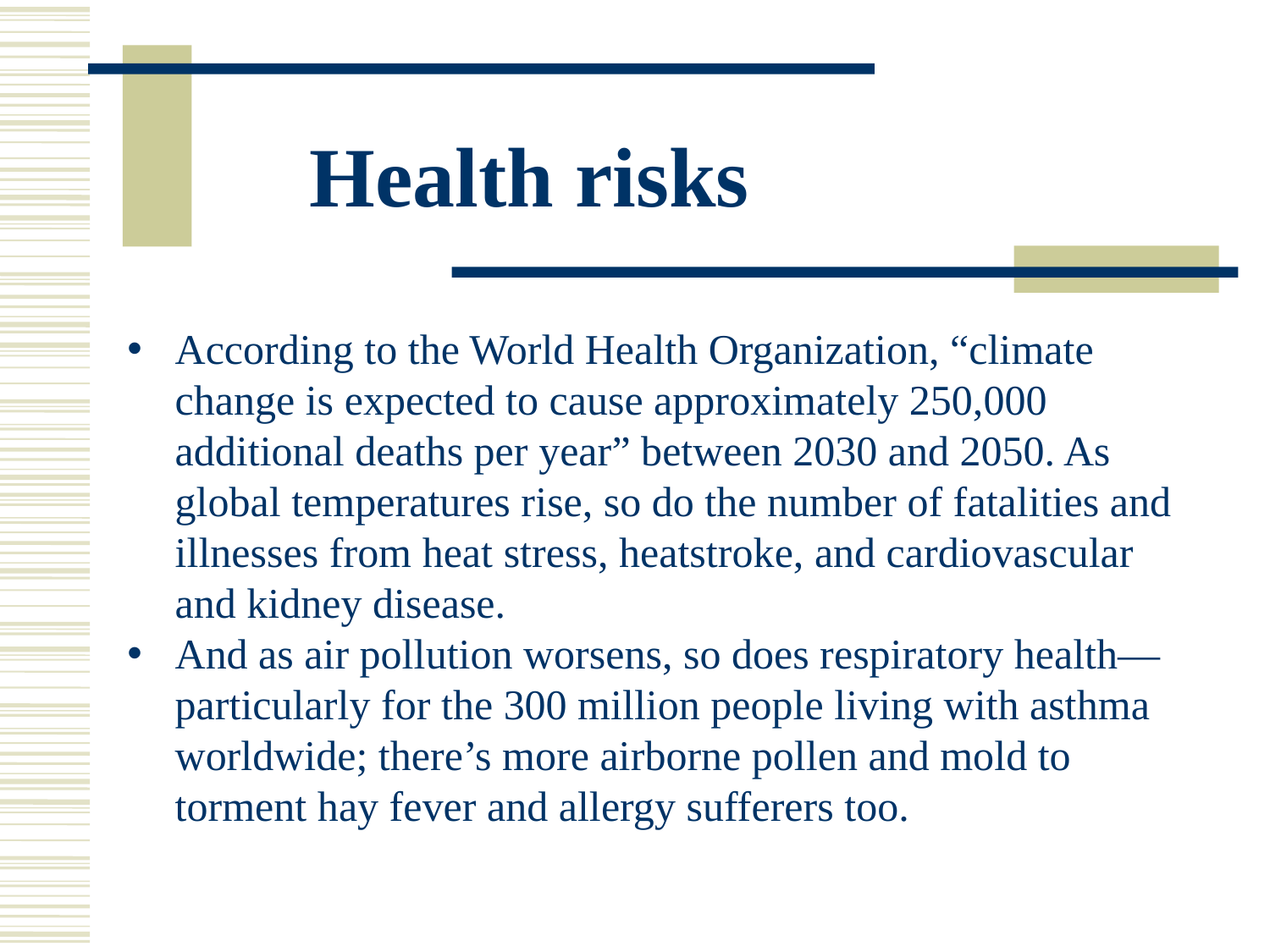

Health risks
According to the World Health Organization, “climate change is expected to cause approximately 250,000 additional deaths per year” between 2030 and 2050. As global temperatures rise, so do the number of fatalities and illnesses from heat stress, heatstroke, and cardiovascular and kidney disease.
And as air pollution worsens, so does respiratory health—particularly for the 300 million people living with asthma worldwide; there’s more airborne pollen and mold to torment hay fever and allergy sufferers too.